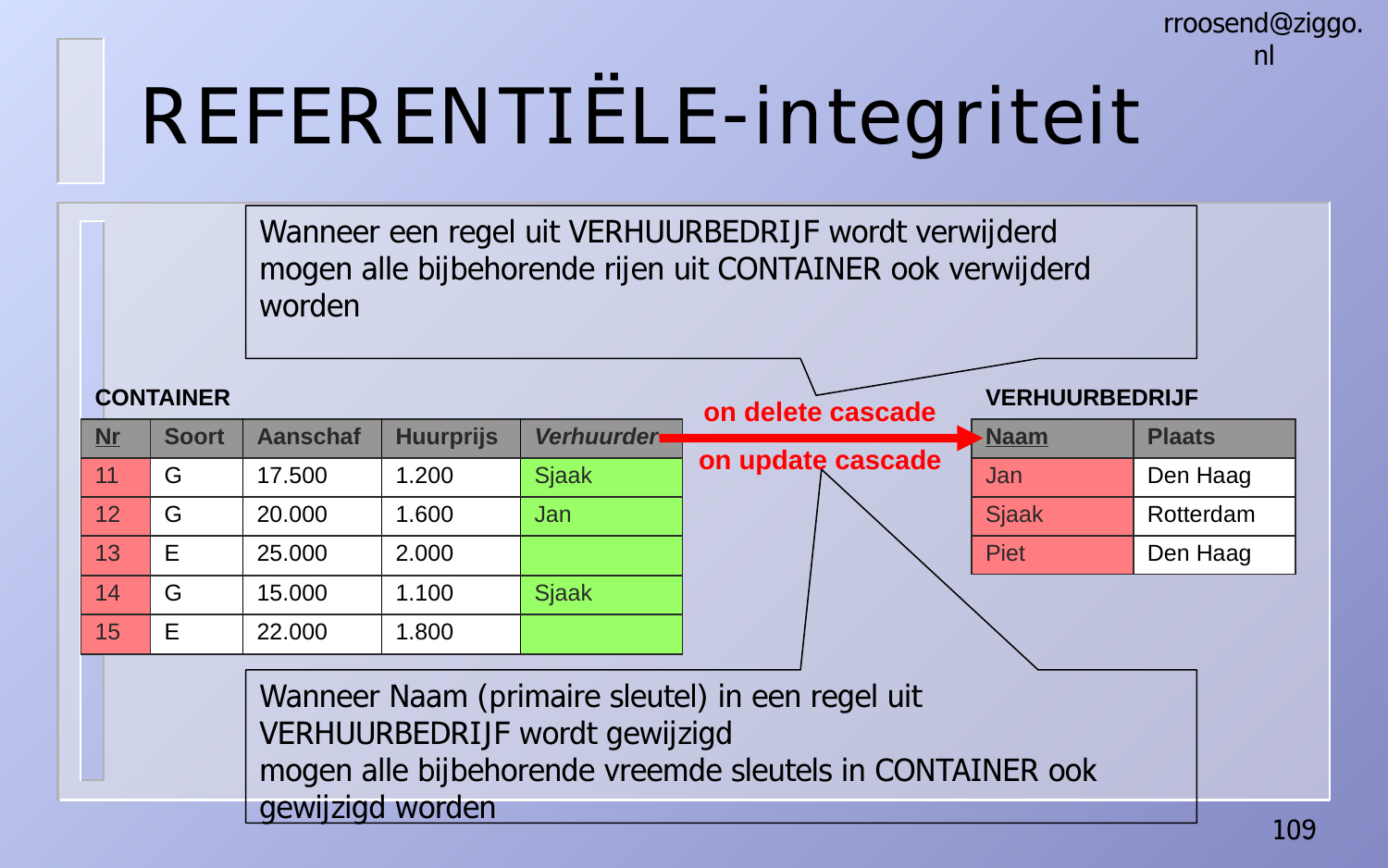

rroosend@ziggo.nl
# REFERENTIËLE-integriteit
Wanneer een regel uit VERHUURBEDRIJF wordt verwijderd
mogen alle bijbehorende rijen uit CONTAINER ook verwijderd worden

| CONTAINER |  |  |  |  |
| --- | --- | --- | --- | --- |
| Nr | Soort | Aanschaf | Huurprijs | Verhuurder |
| 11 | G | 17.500 | 1.200 | Sjaak |
| 12 | G | 20.000 | 1.600 | Jan |
| 13 | E | 25.000 | 2.000 |  |
| 14 | G | 15.000 | 1.100 | Sjaak |
| 15 | E | 22.000 | 1.800 |  |
| VERHUURBEDRIJF |  |
| --- | --- |
| Naam | Plaats |
| Jan | Den Haag |
| Sjaak | Rotterdam |
| Piet | Den Haag |
on delete cascade

on update cascade

Wanneer Naam (primaire sleutel) in een regel uit VERHUURBEDRIJF wordt gewijzigd
mogen alle bijbehorende vreemde sleutels in CONTAINER ook gewijzigd worden
109